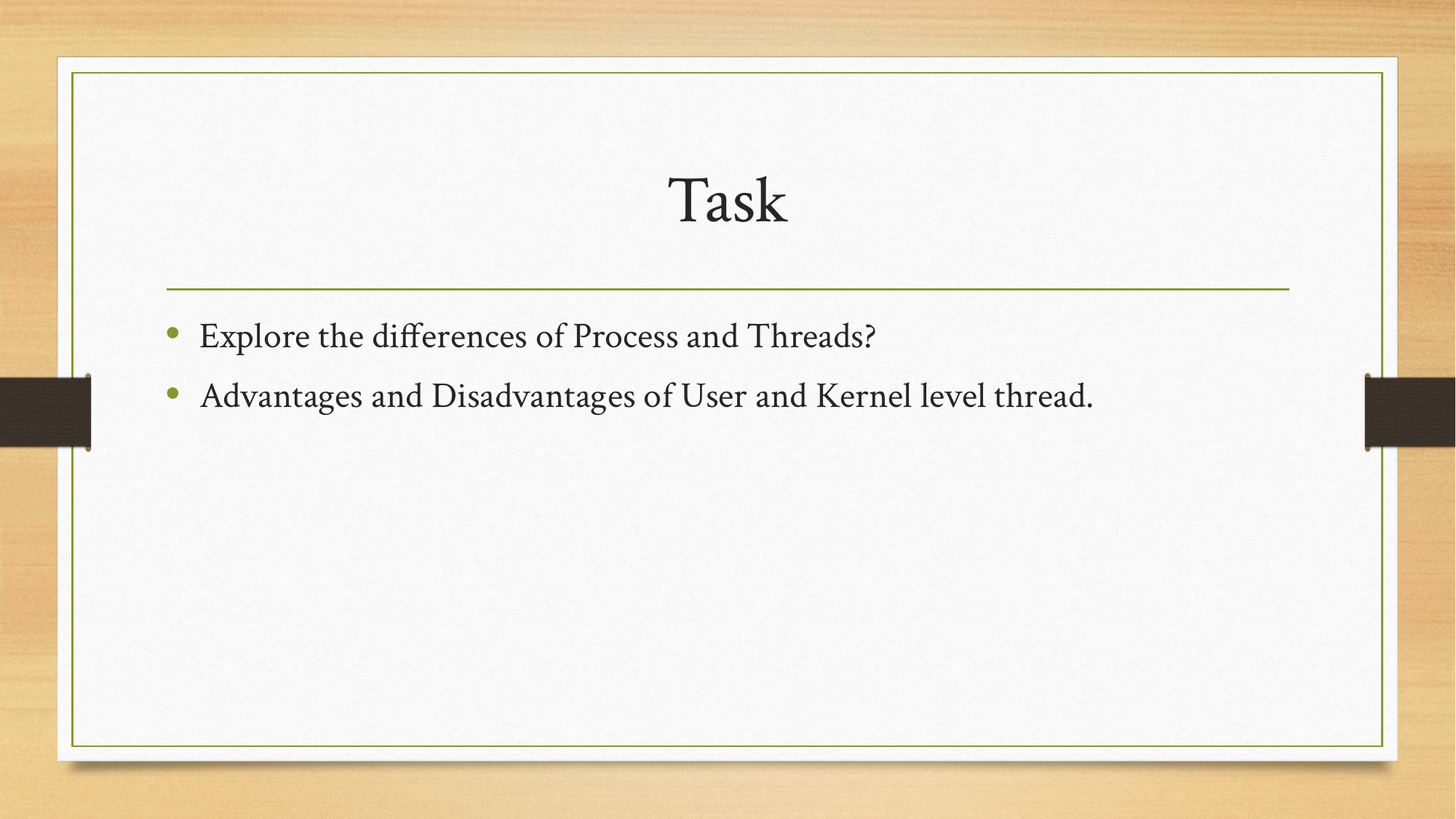

# Task
Explore the differences of Process and Threads?
Advantages and Disadvantages of User and Kernel level thread.